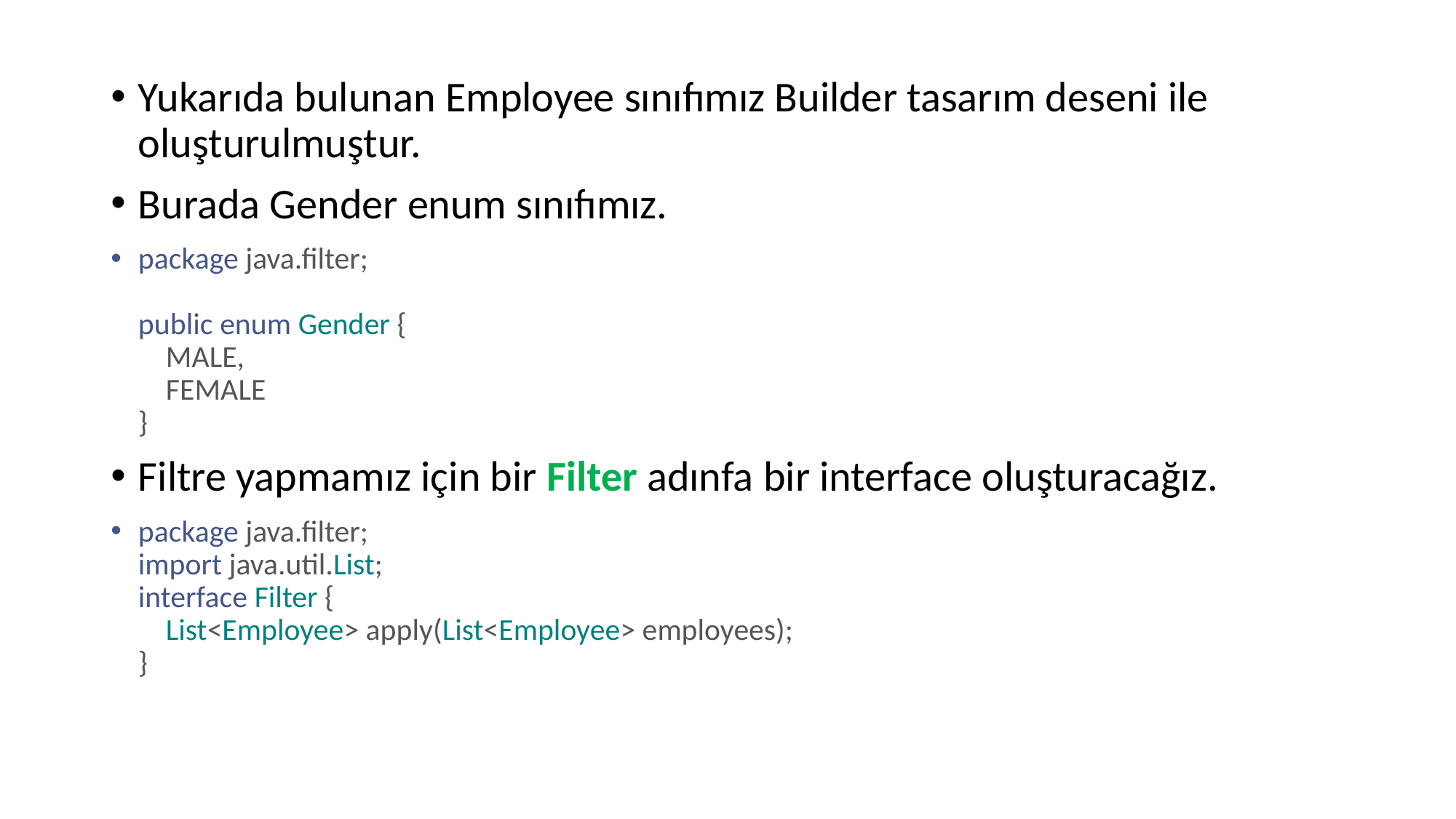

Yukarıda bulunan Employee sınıfımız Builder tasarım deseni ile oluşturulmuştur.
Burada Gender enum sınıfımız.
package java.filter;
public enum Gender {
    MALE,
    FEMALE
}
Filtre yapmamız için bir Filter adınfa bir interface oluşturacağız.
package java.filter;
import java.util.List;
interface Filter {
    List<Employee> apply(List<Employee> employees);
}